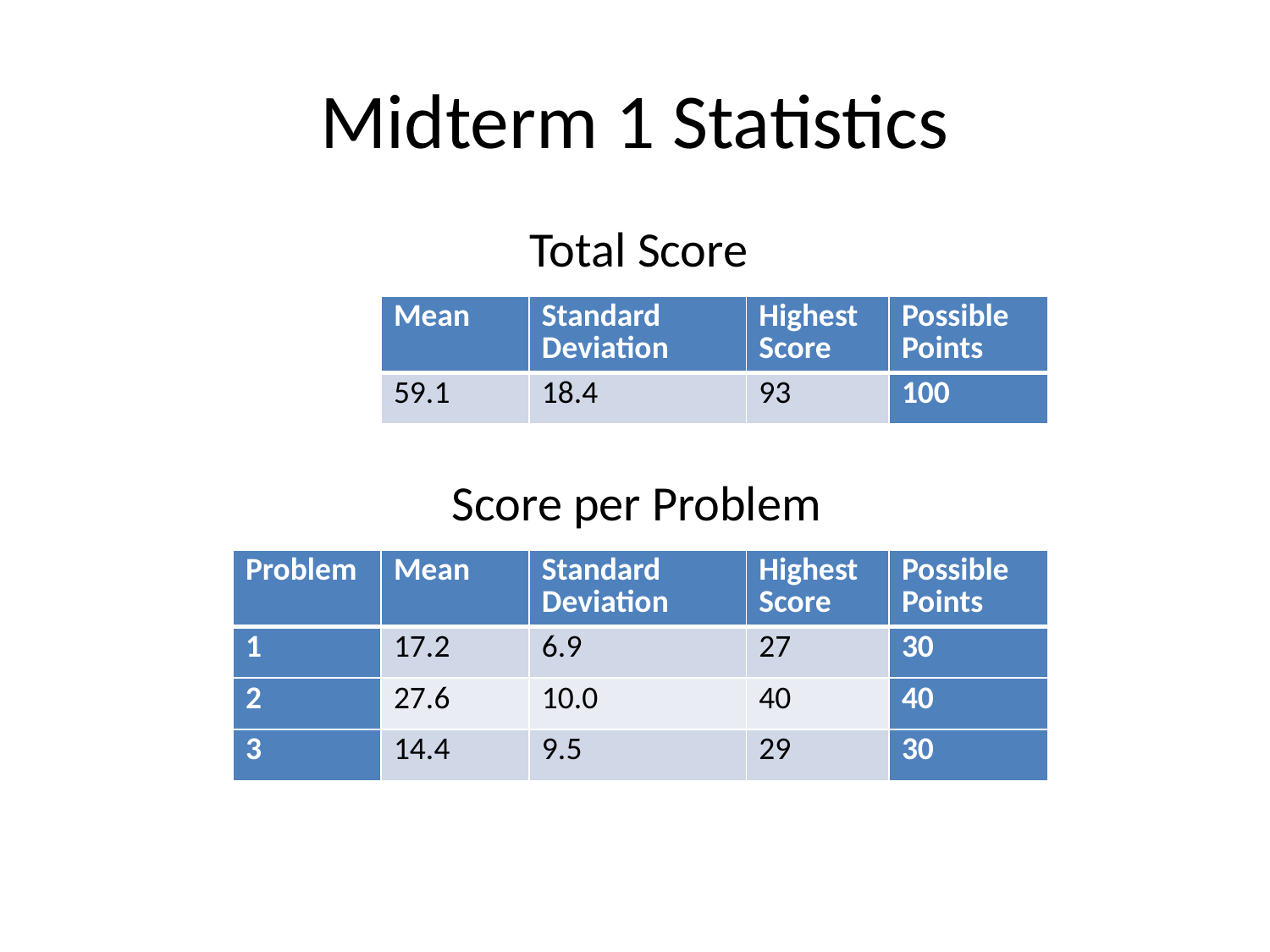

# Midterm 1 Statistics
Total Score
| Mean | Standard Deviation | Highest Score | Possible Points |
| --- | --- | --- | --- |
| 59.1 | 18.4 | 93 | 100 |
Score per Problem
| Problem | Mean | Standard Deviation | Highest Score | Possible Points |
| --- | --- | --- | --- | --- |
| 1 | 17.2 | 6.9 | 27 | 30 |
| 2 | 27.6 | 10.0 | 40 | 40 |
| 3 | 14.4 | 9.5 | 29 | 30 |